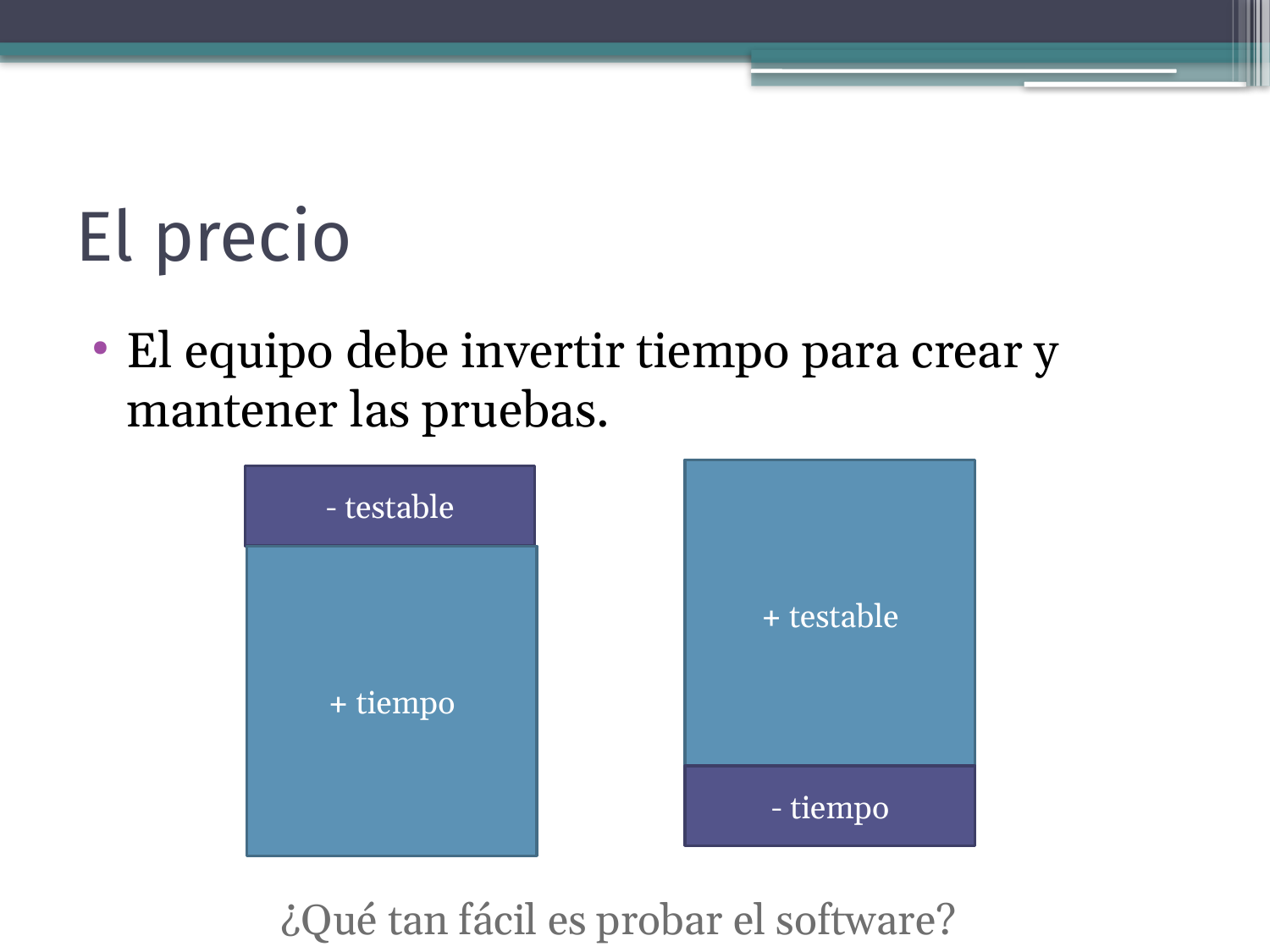

# El precio
El equipo debe invertir tiempo para crear y mantener las pruebas.

+ testable
- testable
+ tiempo
- tiempo
¿Qué tan fácil es probar el software?